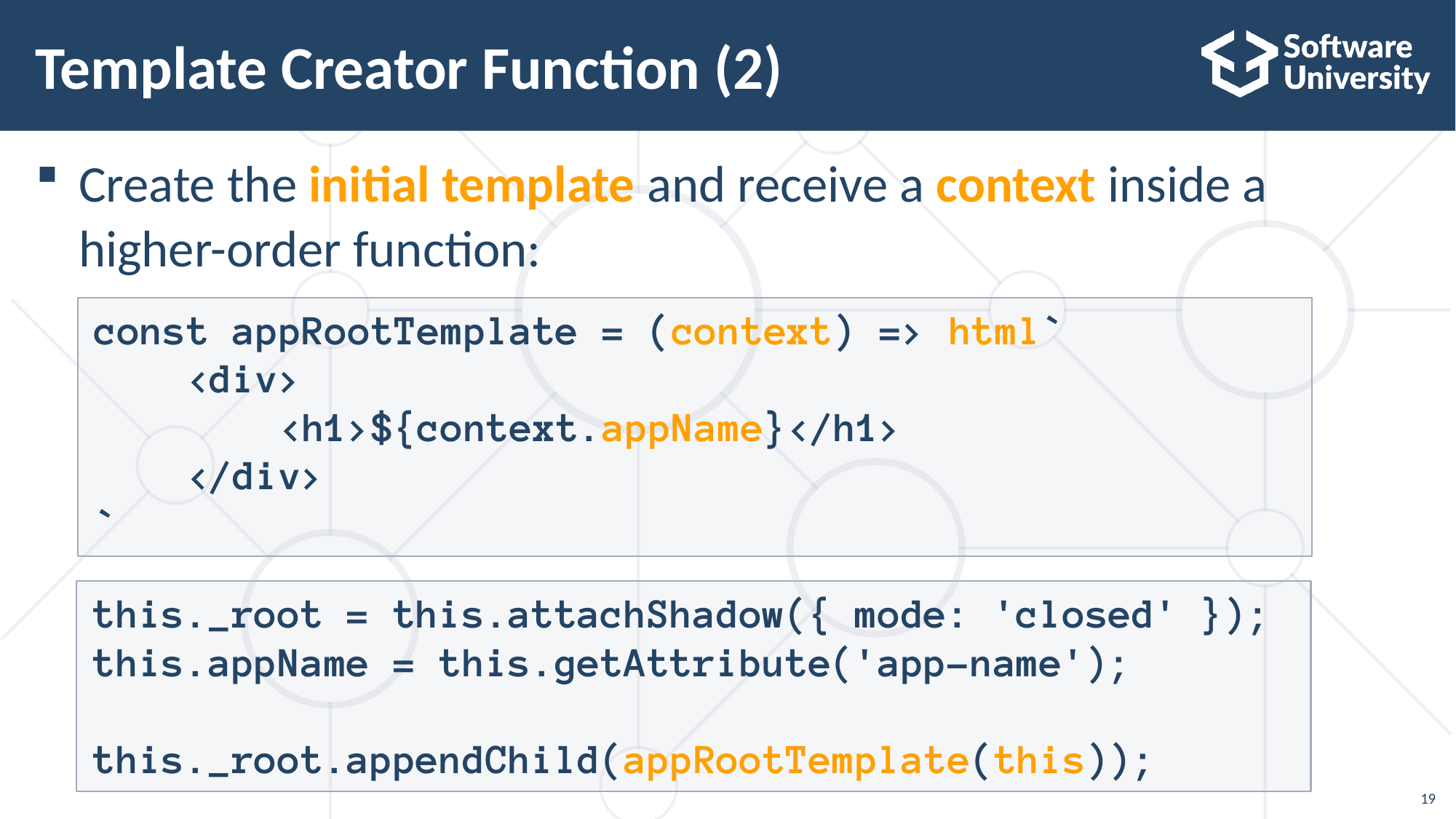

# Template Creator Function (2)
Create the initial template and receive a context inside a higher-order function:
const appRootTemplate = (context) => html`
    <div>
        <h1>${context.appName}</h1>
    </div>
`
this._root = this.attachShadow({ mode: 'closed' });
this.appName = this.getAttribute('app-name');

this._root.appendChild(appRootTemplate(this));
19